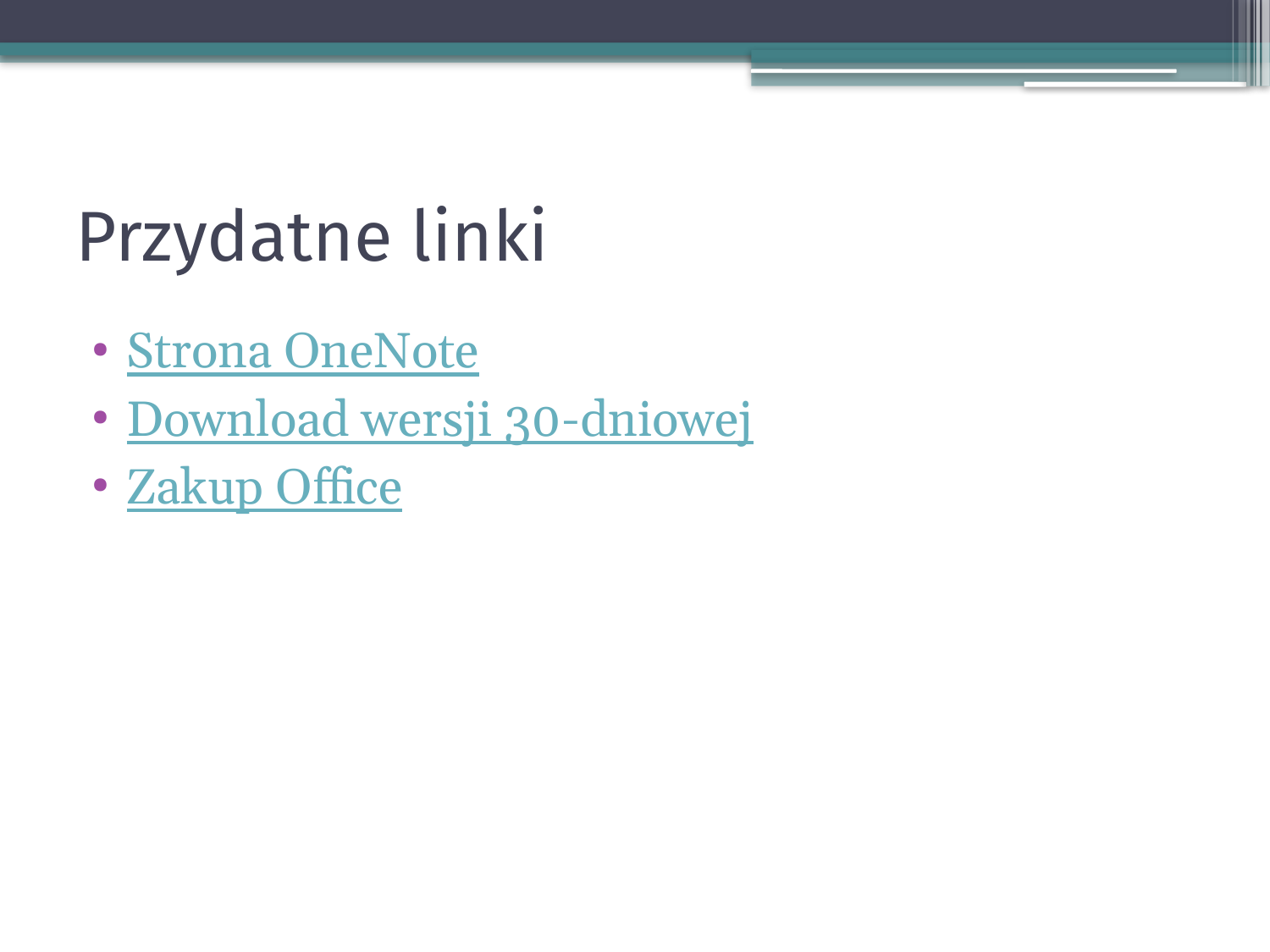

# Przydatne linki
Strona OneNote
Download wersji 30-dniowej
Zakup Office